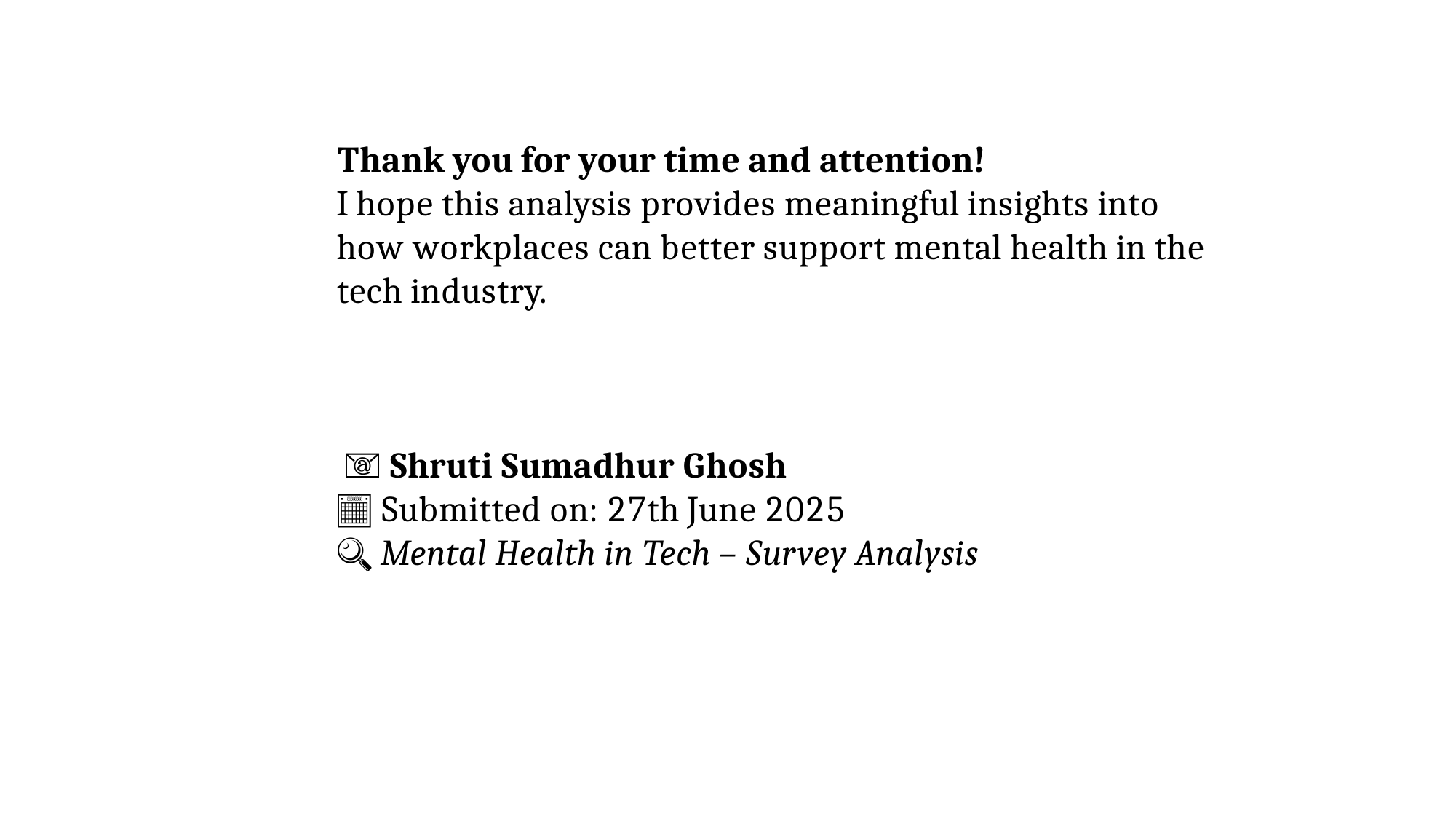

Thank you for your time and attention!
I hope this analysis provides meaningful insights into how workplaces can better support mental health in the tech industry.

 📧 Shruti Sumadhur Ghosh
📅 Submitted on: 27th June 2025
🔍 Mental Health in Tech – Survey Analysis